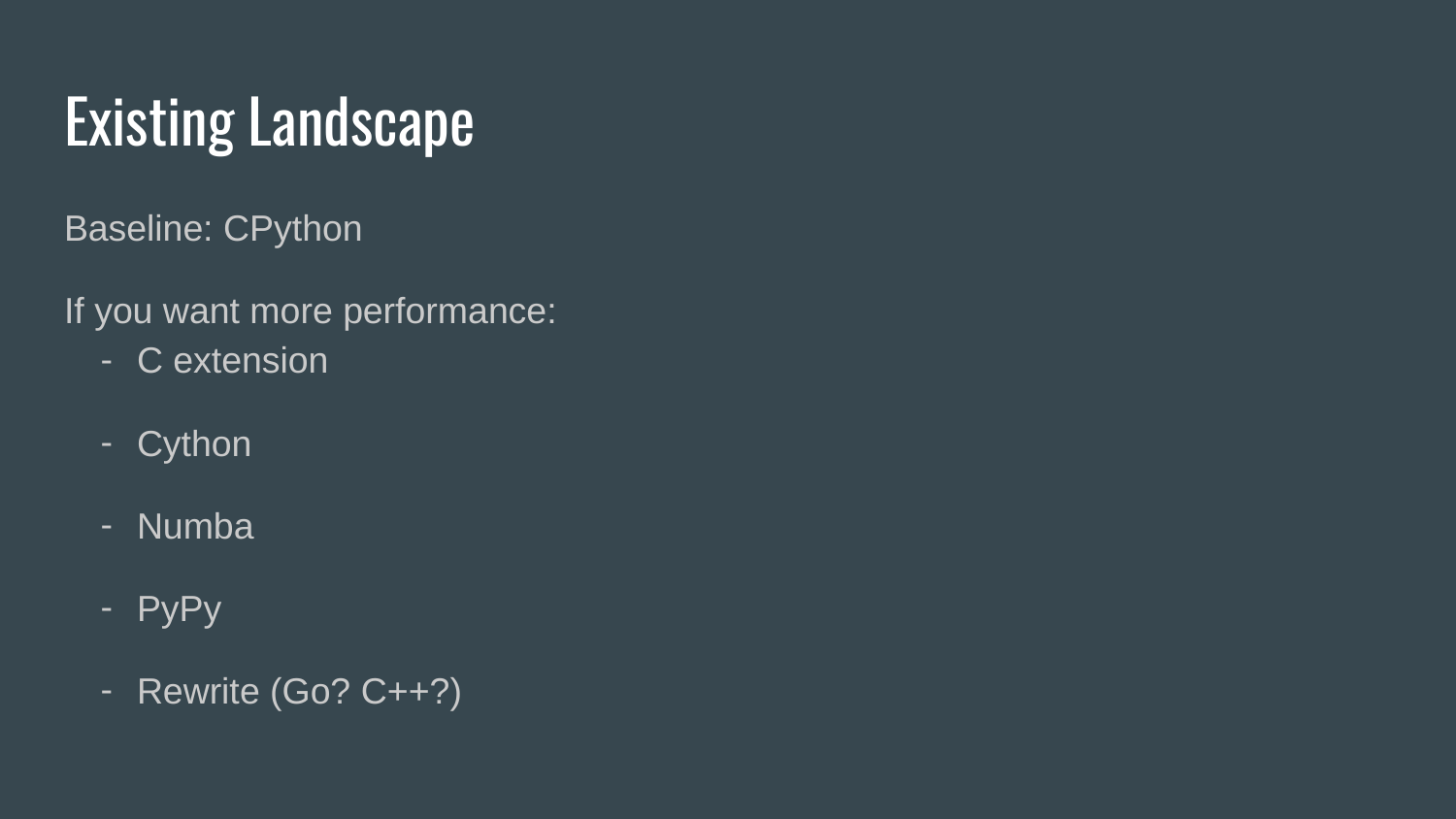

# Existing Landscape
Baseline: CPython
If you want more performance:
C extension
Cython
Numba
PyPy
Rewrite (Go? C++?)